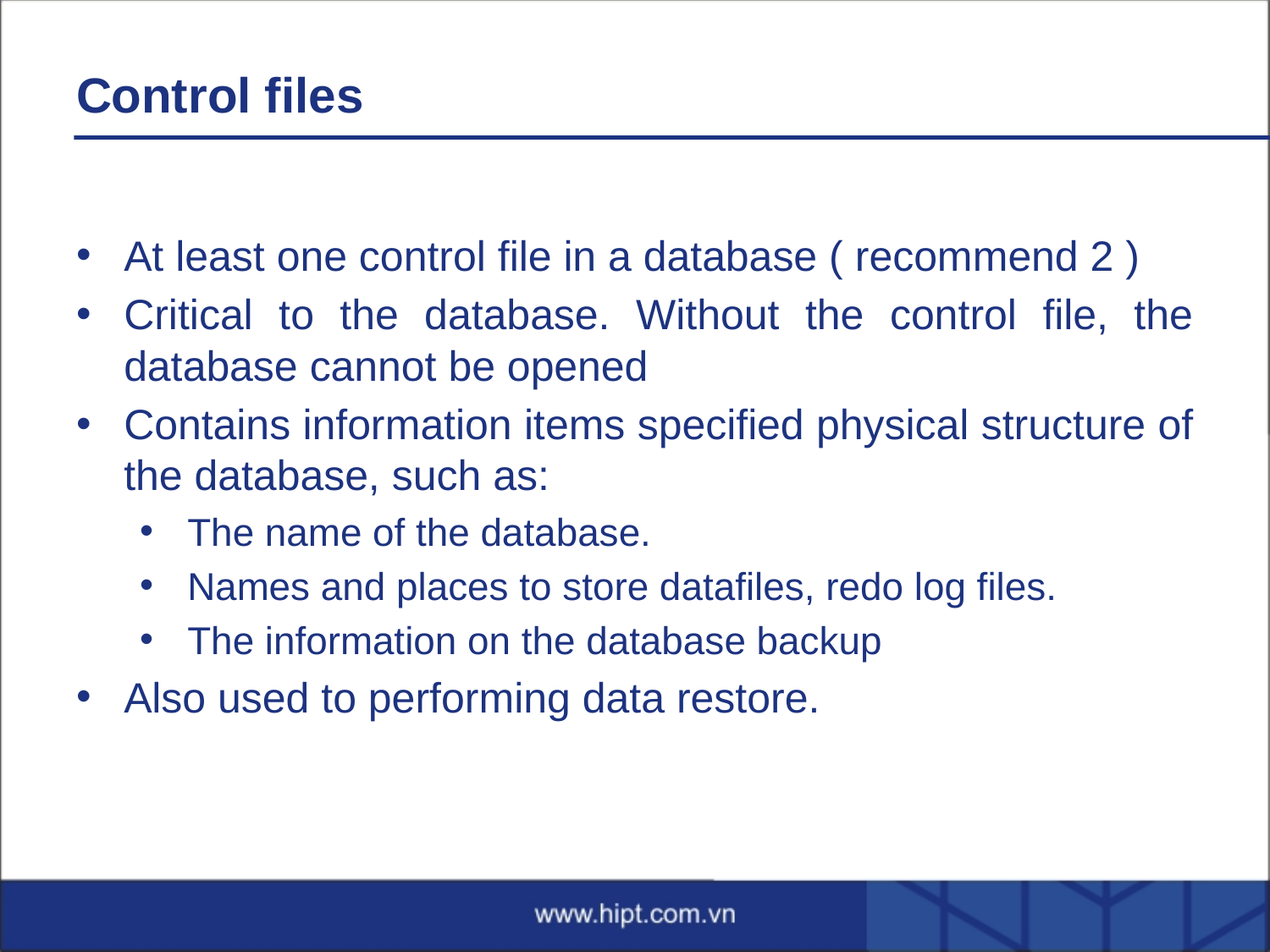

# Control files
At least one control file in a database ( recommend 2 )
Critical to the database. Without the control file, the database cannot be opened
Contains information items specified physical structure of the database, such as:
The name of the database.
Names and places to store datafiles, redo log files.
The information on the database backup
Also used to performing data restore.